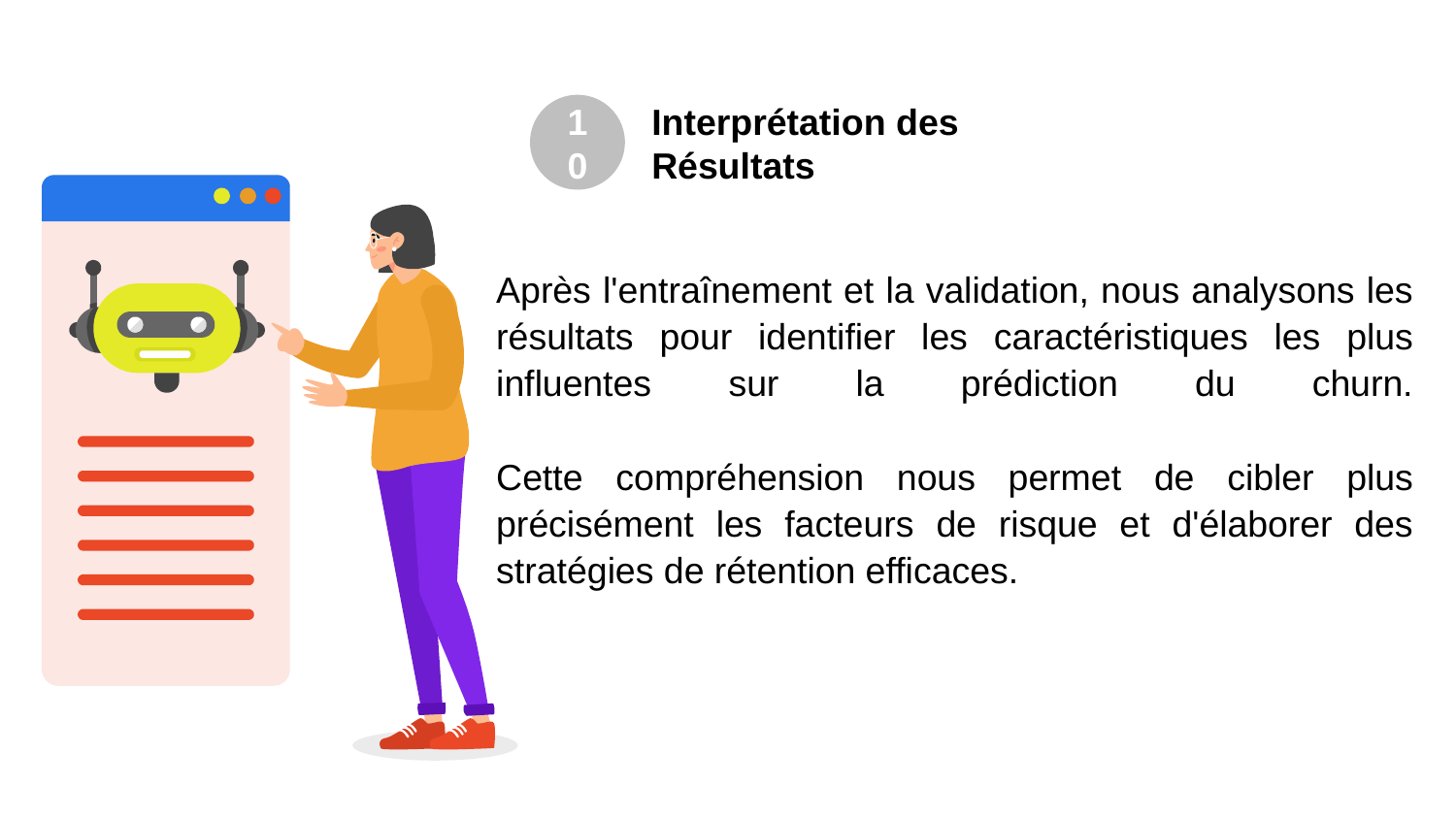

10
Interprétation des Résultats

# Après l'entraînement et la validation, nous analysons les résultats pour identifier les caractéristiques les plus influentes sur la prédiction du churn. Cette compréhension nous permet de cibler plus précisément les facteurs de risque et d'élaborer des stratégies de rétention efficaces.